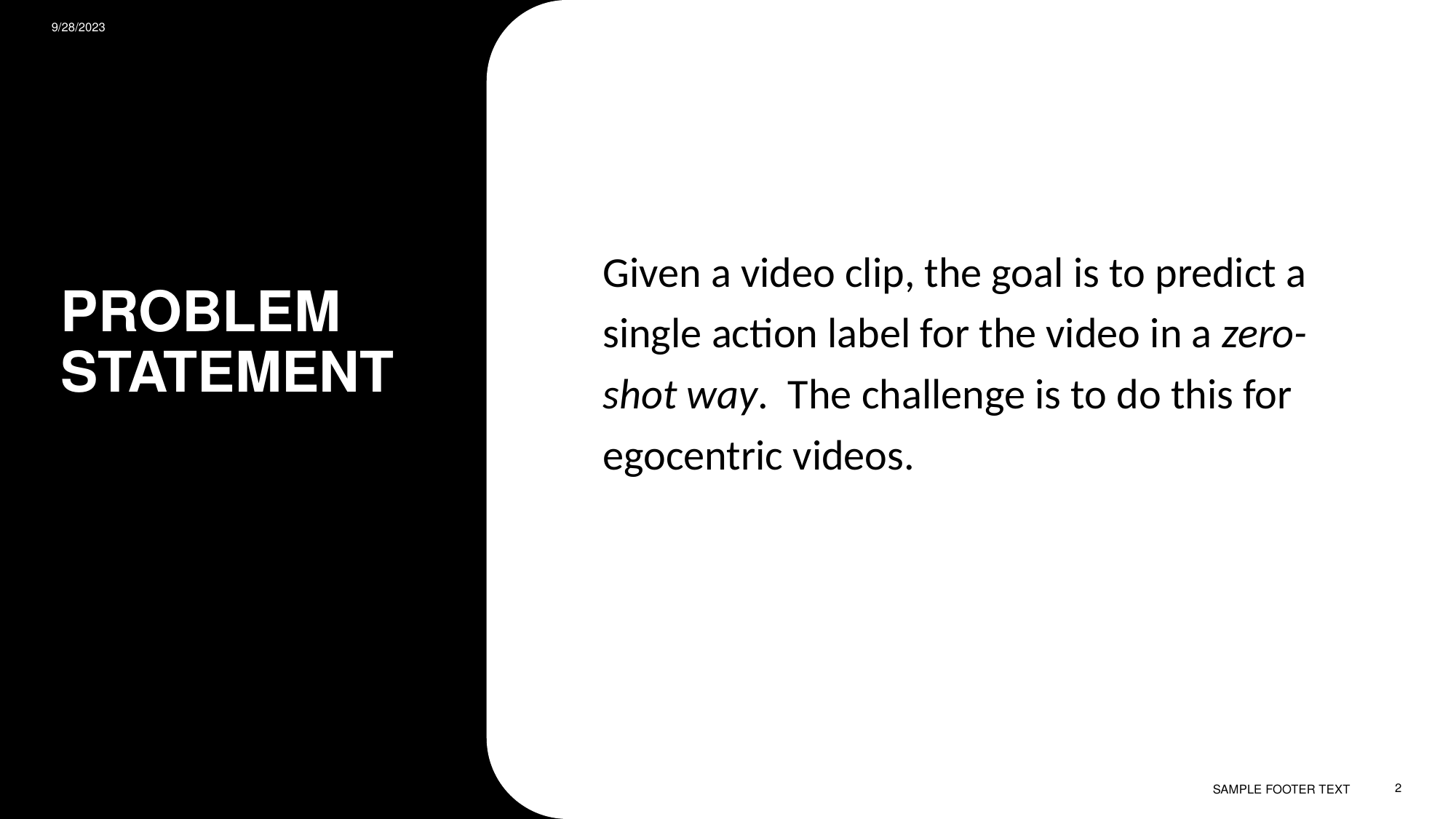

9/28/2023
Given a video clip, the goal is to predict a single action label for the video in a zero-shot way.  The challenge is to do this for egocentric videos.

# PROBLEM STATEMENT
Sample Footer Text
2